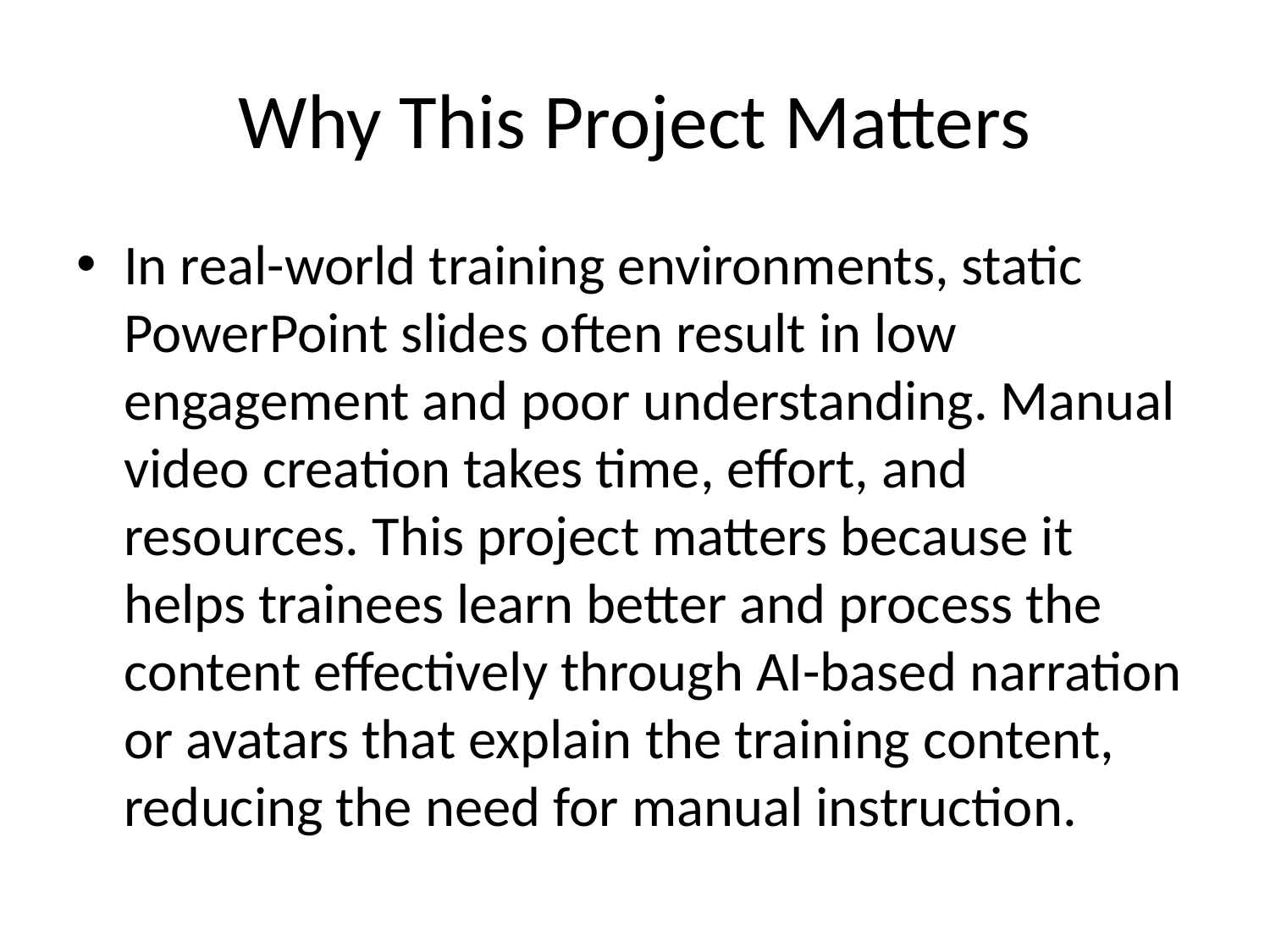

# Why This Project Matters
In real-world training environments, static PowerPoint slides often result in low engagement and poor understanding. Manual video creation takes time, effort, and resources. This project matters because it helps trainees learn better and process the content effectively through AI-based narration or avatars that explain the training content, reducing the need for manual instruction.